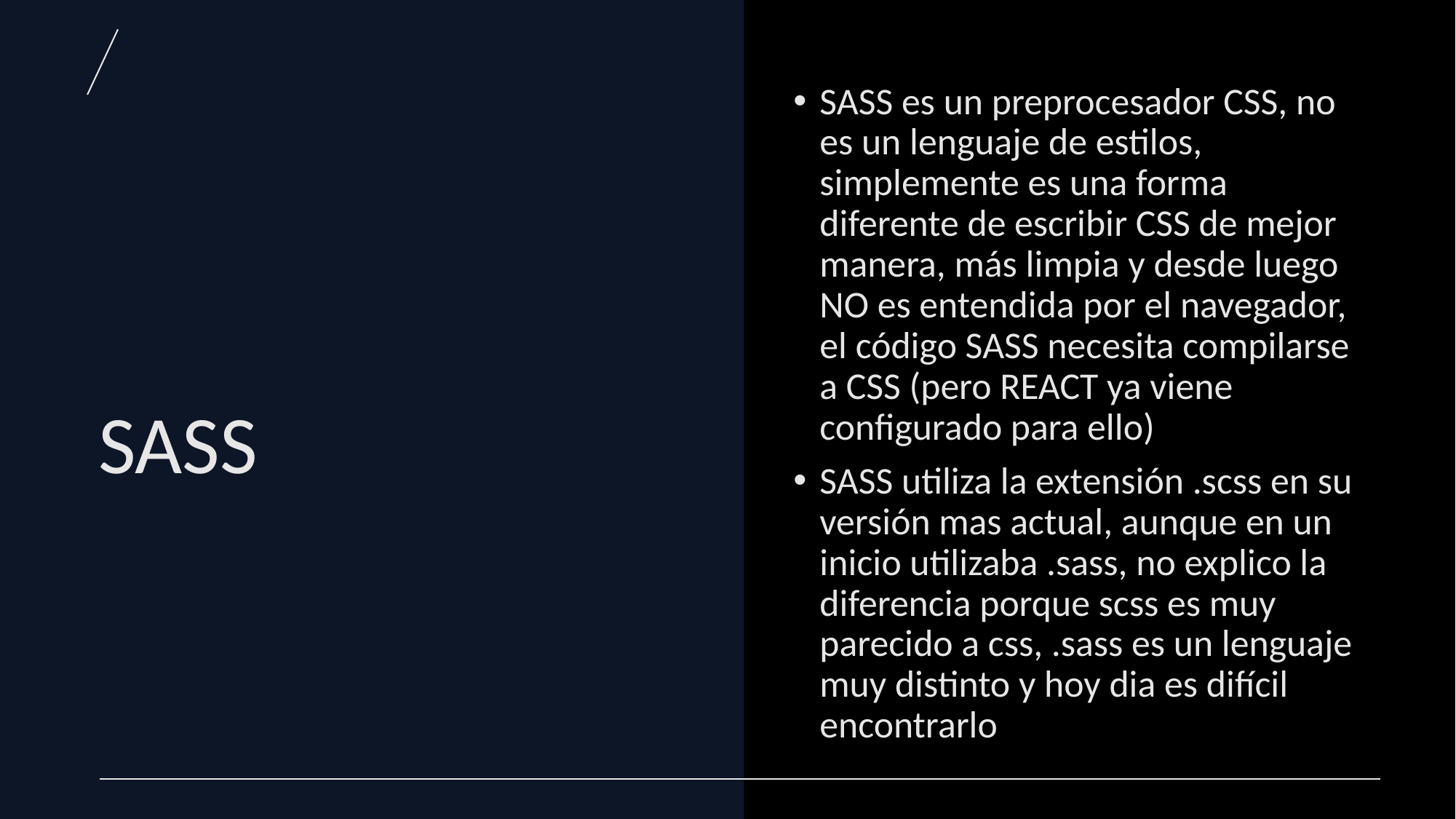

SASS es un preprocesador CSS, no es un lenguaje de estilos, simplemente es una forma diferente de escribir CSS de mejor manera, más limpia y desde luego NO es entendida por el navegador, el código SASS necesita compilarse a CSS (pero REACT ya viene configurado para ello)
SASS utiliza la extensión .scss en su versión mas actual, aunque en un inicio utilizaba .sass, no explico la diferencia porque scss es muy parecido a css, .sass es un lenguaje muy distinto y hoy dia es difícil encontrarlo
# SASS